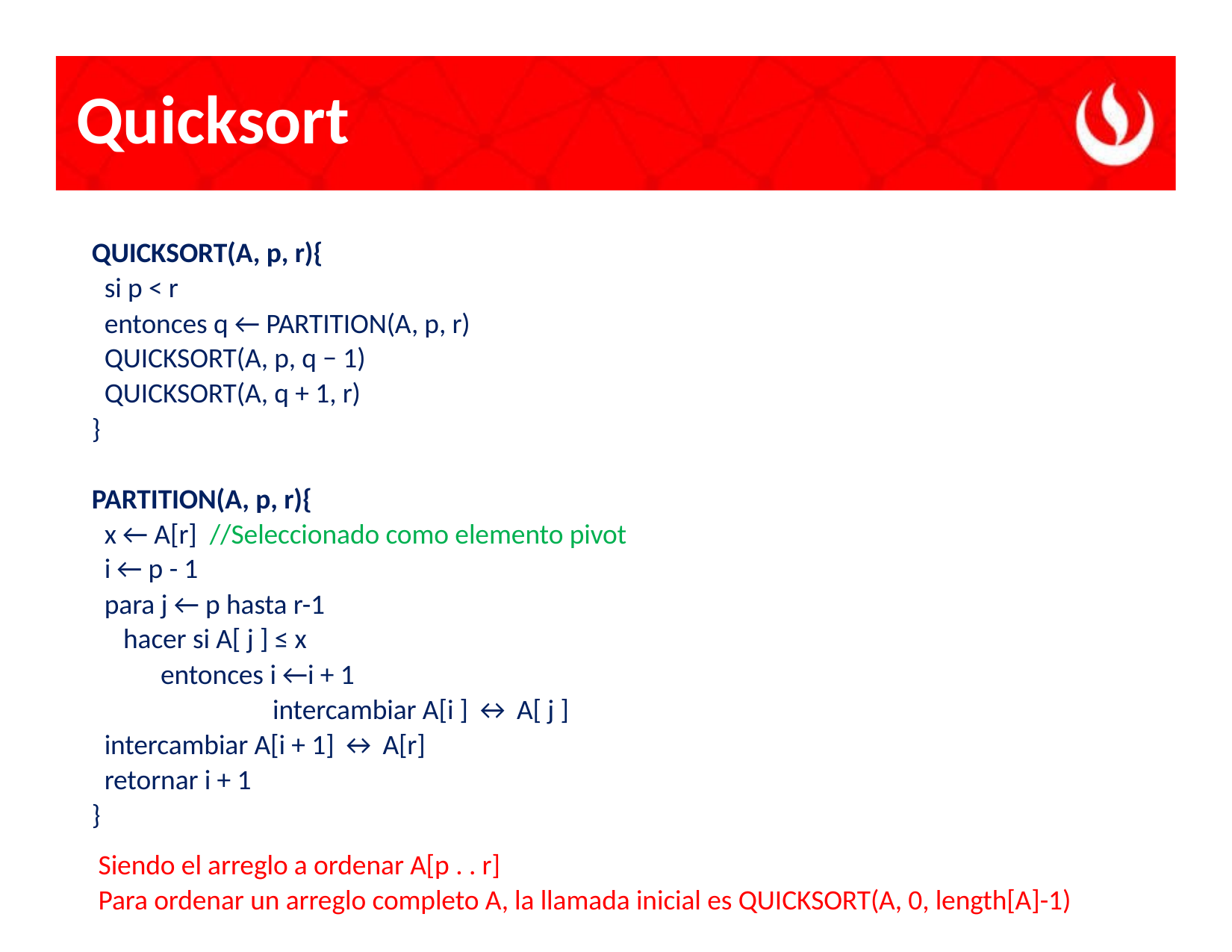

# Quicksort
QUICKSORT(A, p, r){
  si p < r
  entonces q ← PARTITION(A, p, r)
  QUICKSORT(A, p, q − 1)
  QUICKSORT(A, q + 1, r)
}

PARTITION(A, p, r){
  x ← A[r]  //Seleccionado como elemento pivot
  i ← p - 1
  para j ← p hasta r-1
     hacer si A[ j ] ≤ x
           entonces i ←i + 1
		           intercambiar A[i ] ↔ A[ j ]
  intercambiar A[i + 1] ↔ A[r]
  retornar i + 1
}
Siendo el arreglo a ordenar A[p . . r]
Para ordenar un arreglo completo A, la llamada inicial es QUICKSORT(A, 0, length[A]-1)